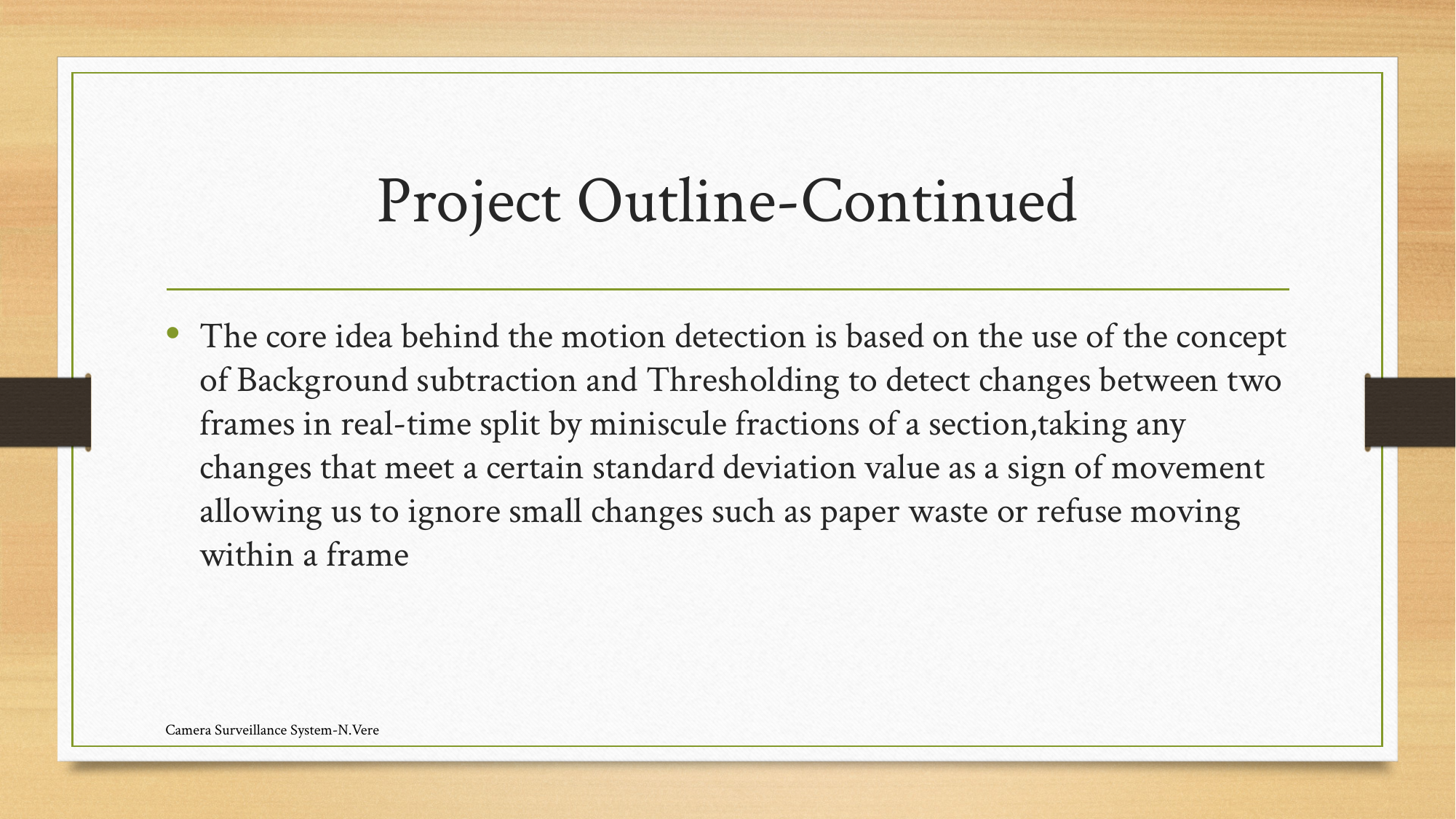

# Project Outline-Continued
The core idea behind the motion detection is based on the use of the concept of Background subtraction and Thresholding to detect changes between two frames in real-time split by miniscule fractions of a section,taking any changes that meet a certain standard deviation value as a sign of movement allowing us to ignore small changes such as paper waste or refuse moving within a frame
Camera Surveillance System-N.Vere